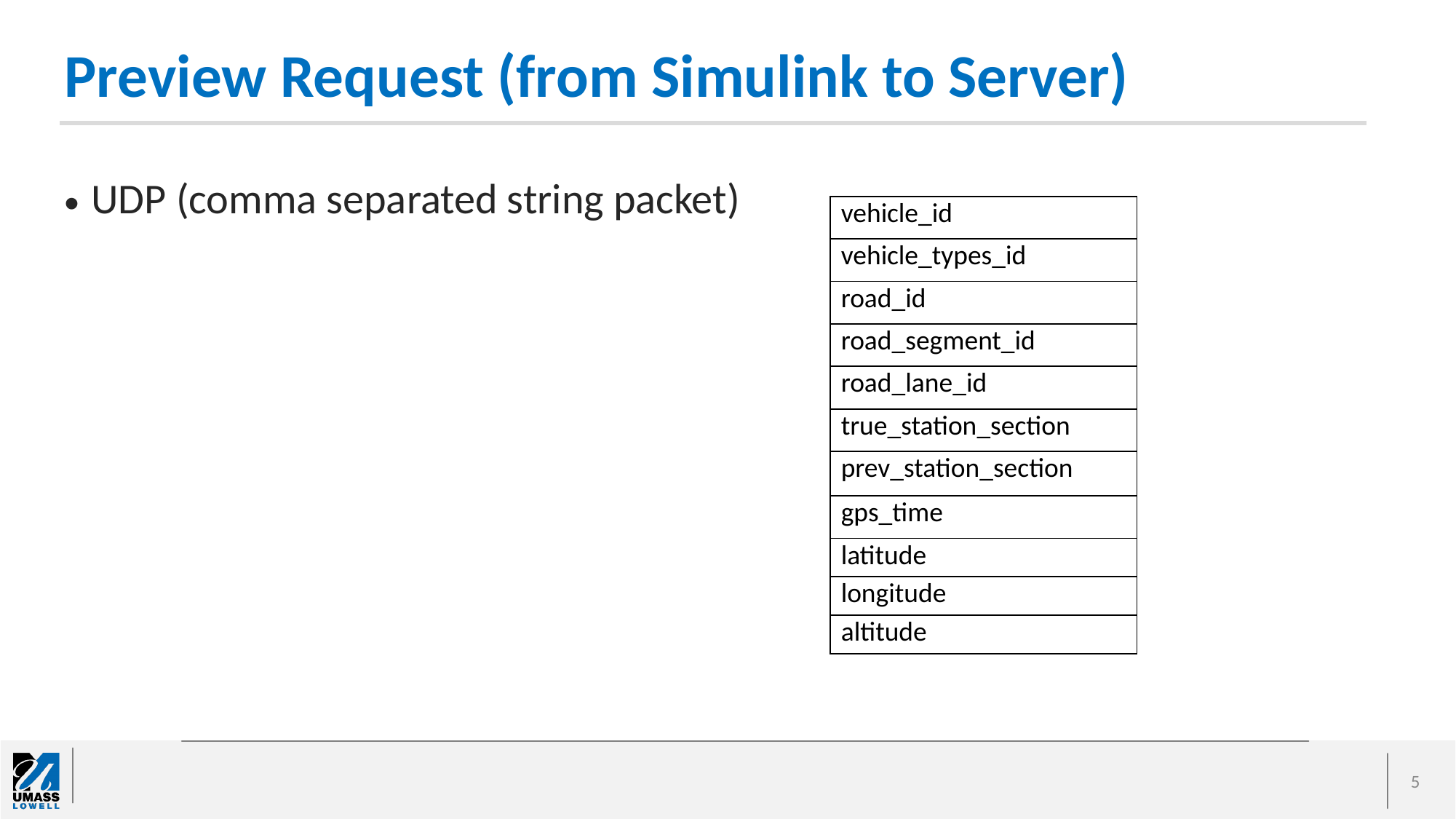

# Preview Request (from Simulink to Server)
UDP (comma separated string packet)
| vehicle\_id |
| --- |
| vehicle\_types\_id |
| road\_id |
| road\_segment\_id |
| road\_lane\_id |
| true\_station\_section |
| prev\_station\_section |
| gps\_time |
| latitude |
| longitude |
| altitude |

5